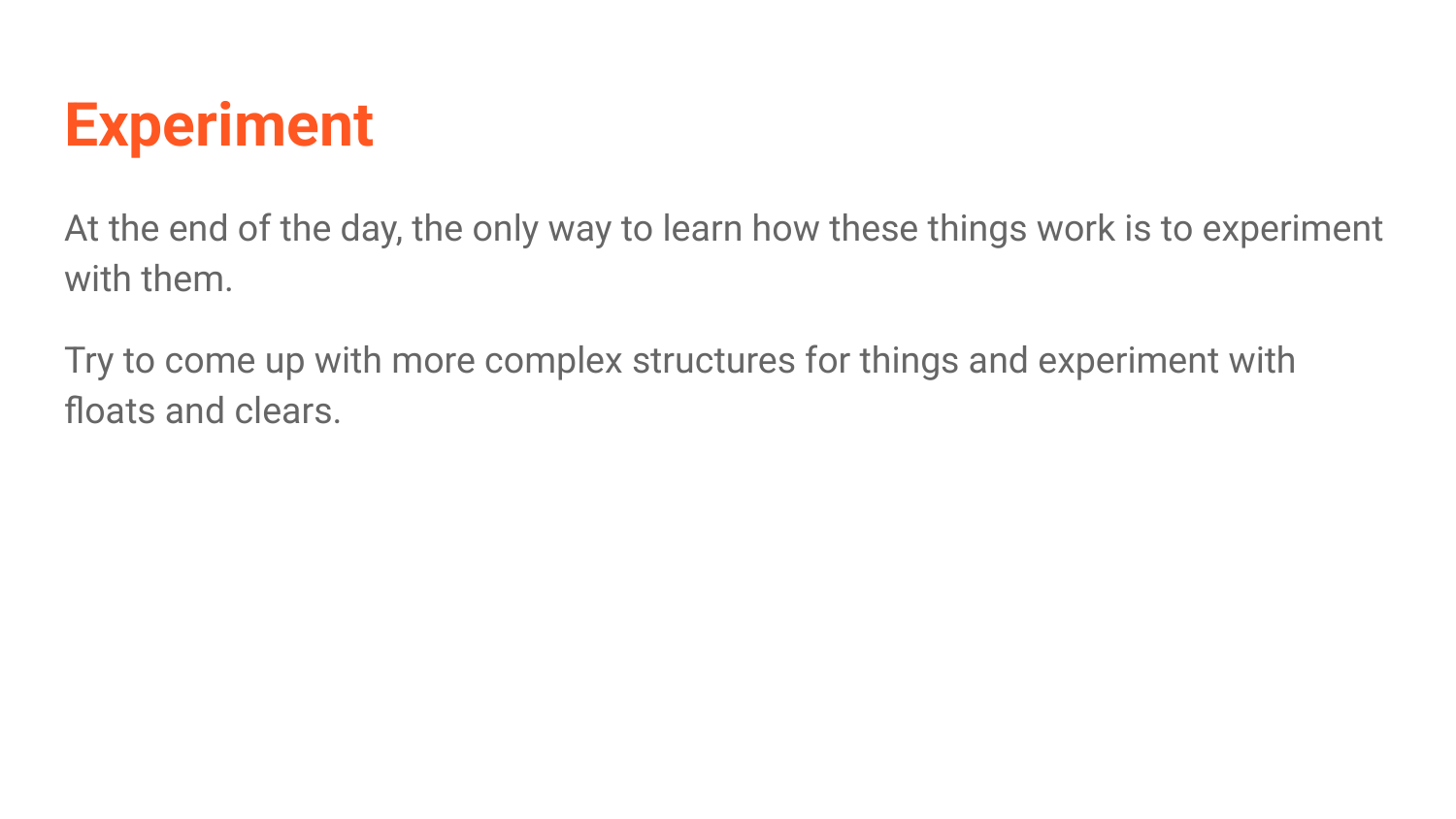

# Experiment
At the end of the day, the only way to learn how these things work is to experiment with them.
Try to come up with more complex structures for things and experiment with floats and clears.